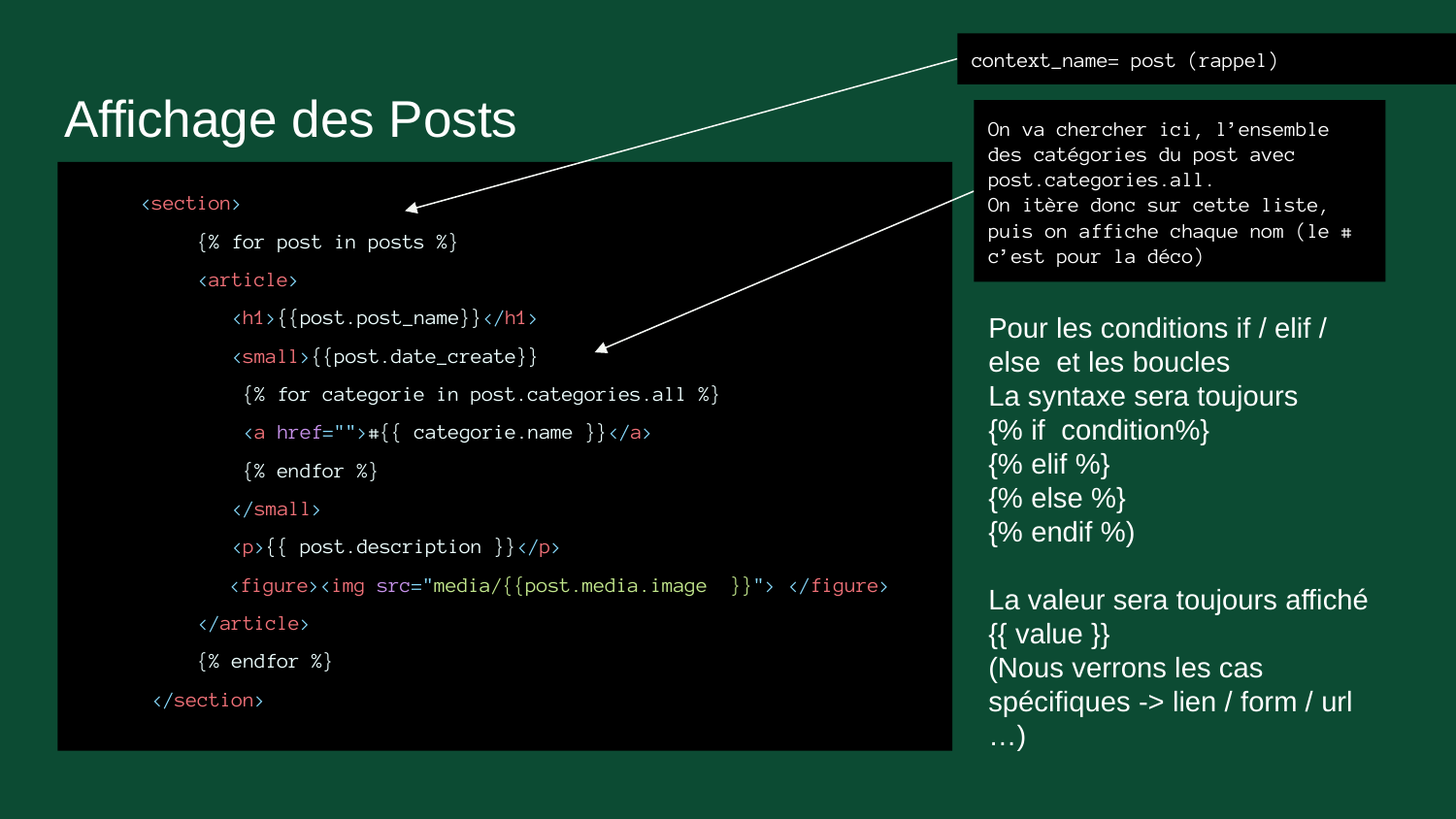

context_name= post (rappel)
# Affichage des Posts

On va chercher ici, l’ensemble des catégories du post avec post.categories.all.
On itère donc sur cette liste, puis on affiche chaque nom (le # c’est pour la déco)
      <section>
           {% for post in posts %}
           <article>
              <h1>{{post.post_name}}</h1>
              <small>{{post.date_create}}
               {% for categorie in post.categories.all %}
               <a href="">#{{ categorie.name }}</a>
               {% endfor %}
              </small>
              <p>{{ post.description }}</p>
 <figure><img src="media/{{post.media.image  }}"> </figure>
           </article>
           {% endfor %}
       </section>

Pour les conditions if / elif / else  et les boucles
La syntaxe sera toujours
{% if  condition%}
{% elif %}
{% else %}
{% endif %)

La valeur sera toujours affiché {{ value }}
(Nous verrons les cas spécifiques -> lien / form / url …)